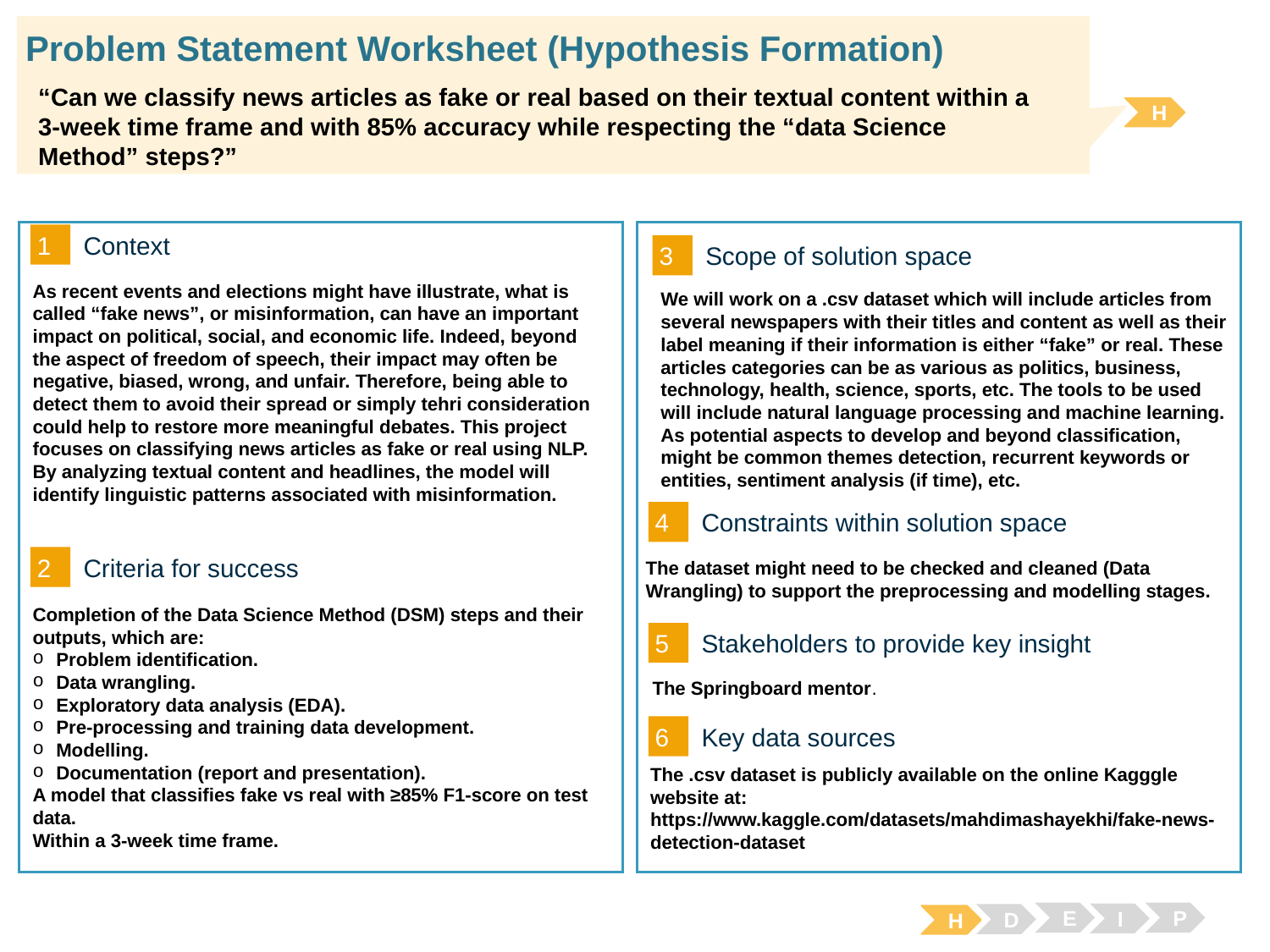

# Problem Statement Worksheet (Hypothesis Formation)
“Can we classify news articles as fake or real based on their textual content within a 3-week time frame and with 85% accuracy while respecting the “data Science Method” steps?”
H

1
Context
3
Scope of solution space
As recent events and elections might have illustrate, what is called “fake news”, or misinformation, can have an important impact on political, social, and economic life. Indeed, beyond the aspect of freedom of speech, their impact may often be negative, biased, wrong, and unfair. Therefore, being able to detect them to avoid their spread or simply tehri consideration could help to restore more meaningful debates. This project focuses on classifying news articles as fake or real using NLP. By analyzing textual content and headlines, the model will identify linguistic patterns associated with misinformation.
We will work on a .csv dataset which will include articles from several newspapers with their titles and content as well as their label meaning if their information is either “fake” or real. These articles categories can be as various as politics, business, technology, health, science, sports, etc. The tools to be used will include natural language processing and machine learning. As potential aspects to develop and beyond classification, might be common themes detection, recurrent keywords or entities, sentiment analysis (if time), etc.
4
Constraints within solution space
2
The dataset might need to be checked and cleaned (Data Wrangling) to support the preprocessing and modelling stages.
Criteria for success
Completion of the Data Science Method (DSM) steps and their outputs, which are:
Problem identification.
Data wrangling.
Exploratory data analysis (EDA).
Pre-processing and training data development.
Modelling.
Documentation (report and presentation).
A model that classifies fake vs real with ≥85% F1-score on test data.
Within a 3-week time frame.
5
Stakeholders to provide key insight
The Springboard mentor.
6
Key data sources
The .csv dataset is publicly available on the online Kagggle website at: https://www.kaggle.com/datasets/mahdimashayekhi/fake-news-detection-dataset
E
P
I
D
H